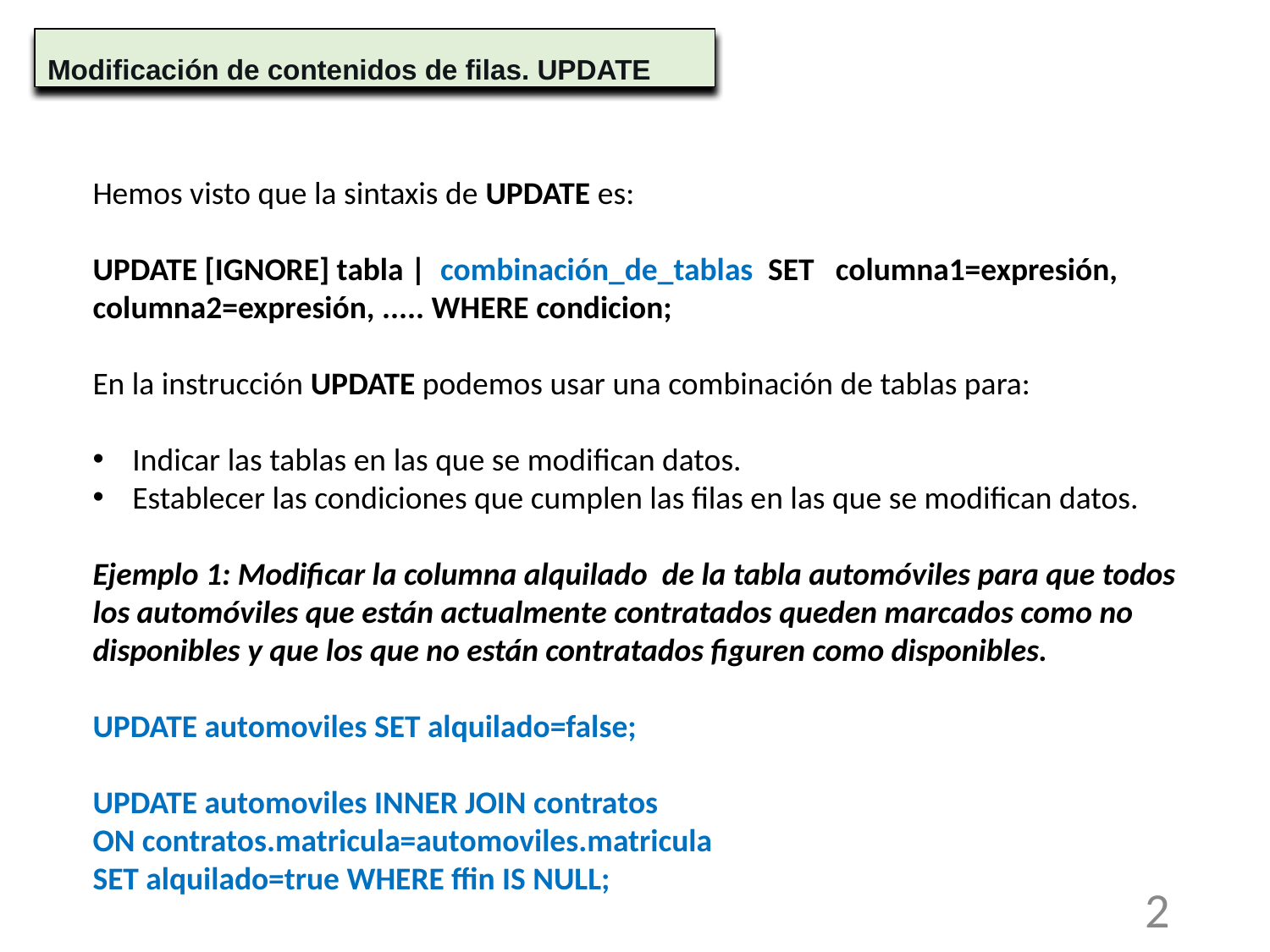

Modificación de contenidos de filas. UPDATE
Hemos visto que la sintaxis de UPDATE es:

UPDATE [IGNORE] tabla |  combinación_de_tablas  SET   columna1=expresión, columna2=expresión, ..... WHERE condicion;

En la instrucción UPDATE podemos usar una combinación de tablas para:

Indicar las tablas en las que se modifican datos.
Establecer las condiciones que cumplen las filas en las que se modifican datos.

Ejemplo 1: Modificar la columna alquilado  de la tabla automóviles para que todos los automóviles que están actualmente contratados queden marcados como no disponibles y que los que no están contratados figuren como disponibles.

UPDATE automoviles SET alquilado=false;

UPDATE automoviles INNER JOIN contratos
ON contratos.matricula=automoviles.matricula
SET alquilado=true WHERE ffin IS NULL;
2